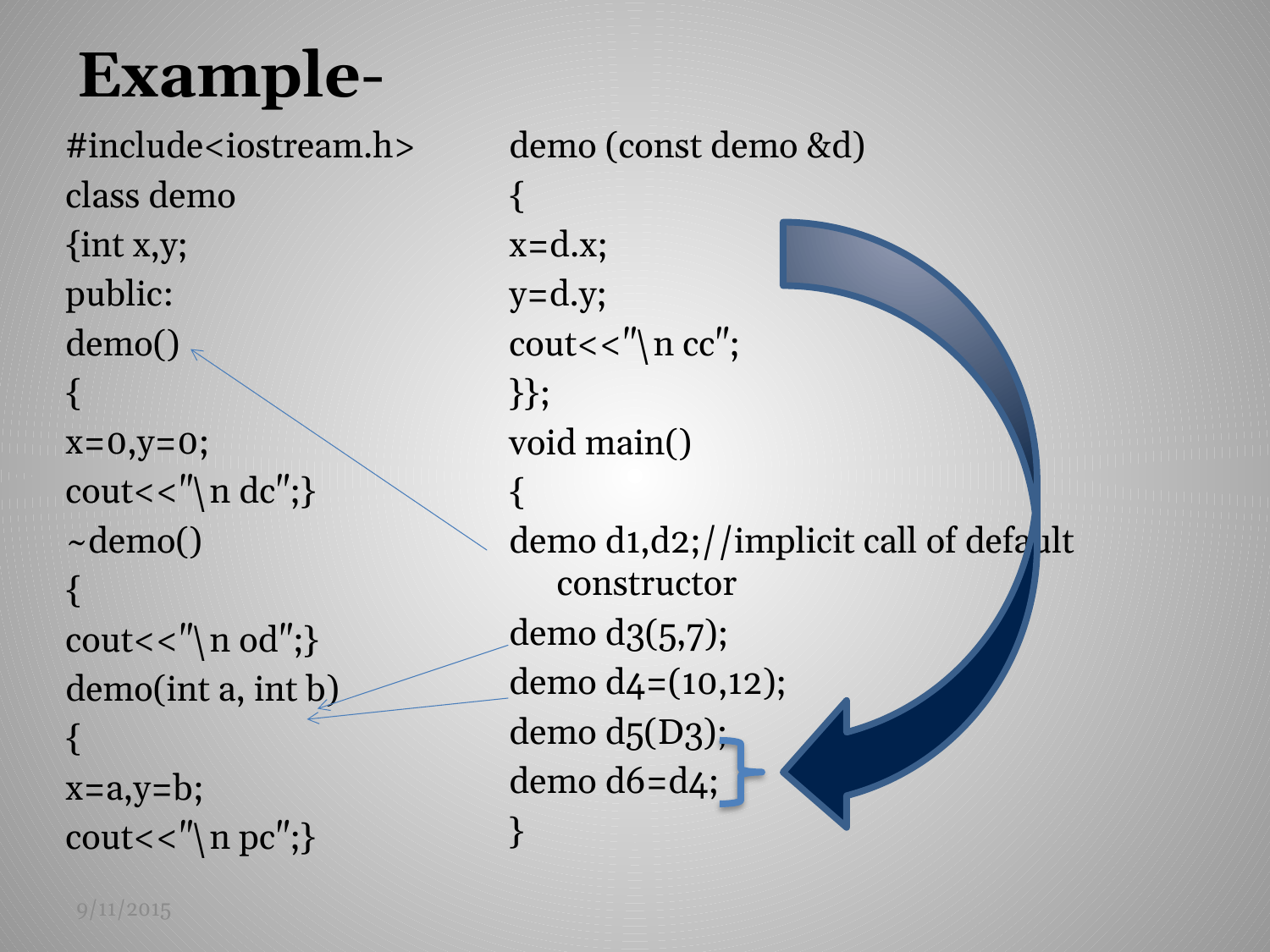

# Example-
#include<iostream.h>
class demo
{int x,y;
public:
demo()
{
x=0,y=0;
cout<<"\n dc";}
~demo()
{
cout<<"\n od";}
demo(int a, int b)
{
x=a,y=b;
cout<<"\n pc";}
demo (const demo &d)
{
x=d.x;
y=d.y;
cout<<"\n cc";
}};
void main()
{
demo d1,d2;//implicit call of default constructor
demo d3(5,7);
demo d4=(10,12);
demo d5(D3);
demo d6=d4;
}

9/11/2015